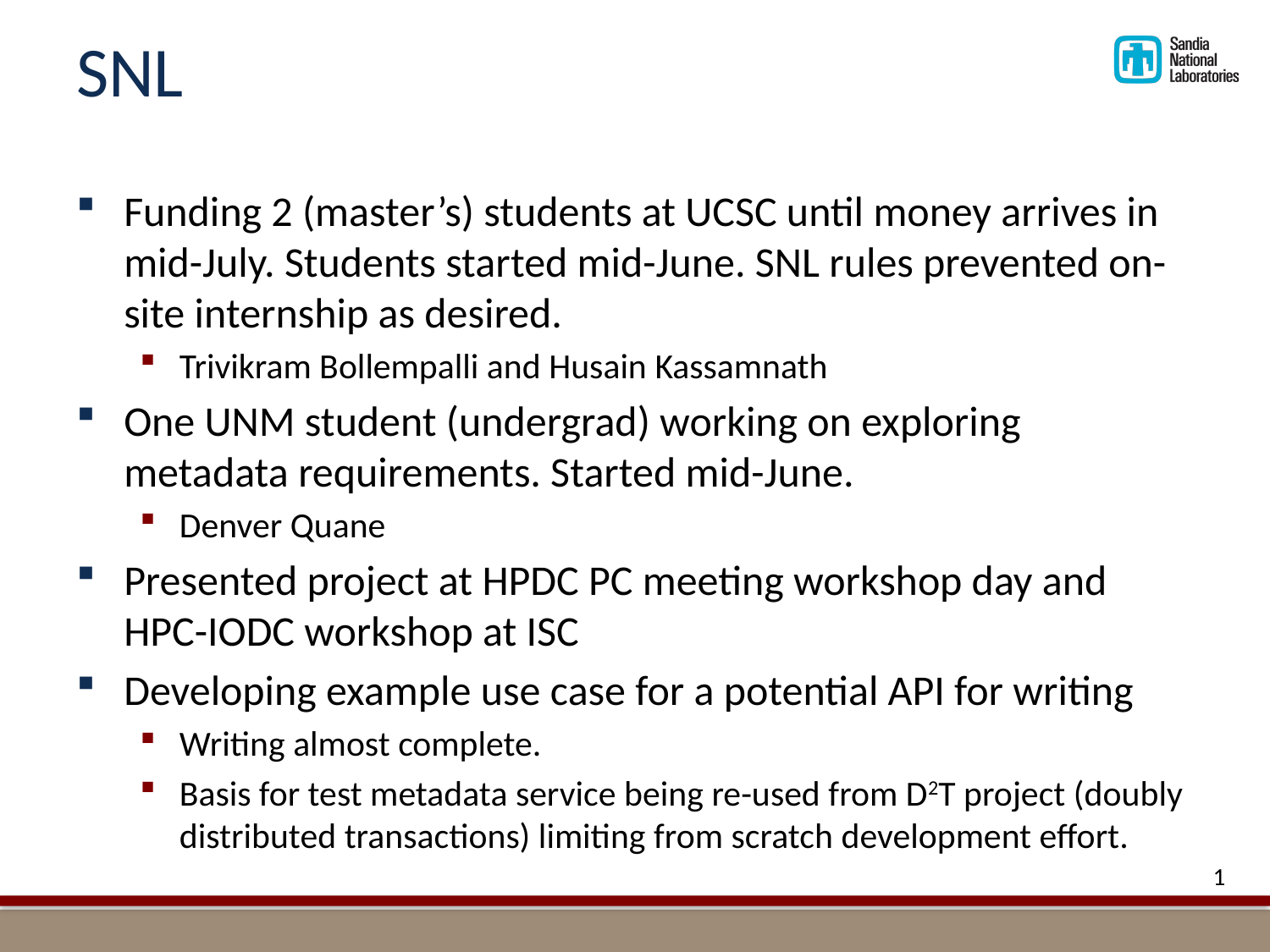

# SNL
Funding 2 (master’s) students at UCSC until money arrives in mid-July. Students started mid-June. SNL rules prevented on-site internship as desired.
Trivikram Bollempalli and Husain Kassamnath
One UNM student (undergrad) working on exploring metadata requirements. Started mid-June.
Denver Quane
Presented project at HPDC PC meeting workshop day and HPC-IODC workshop at ISC
Developing example use case for a potential API for writing
Writing almost complete.
Basis for test metadata service being re-used from D2T project (doubly distributed transactions) limiting from scratch development effort.
1